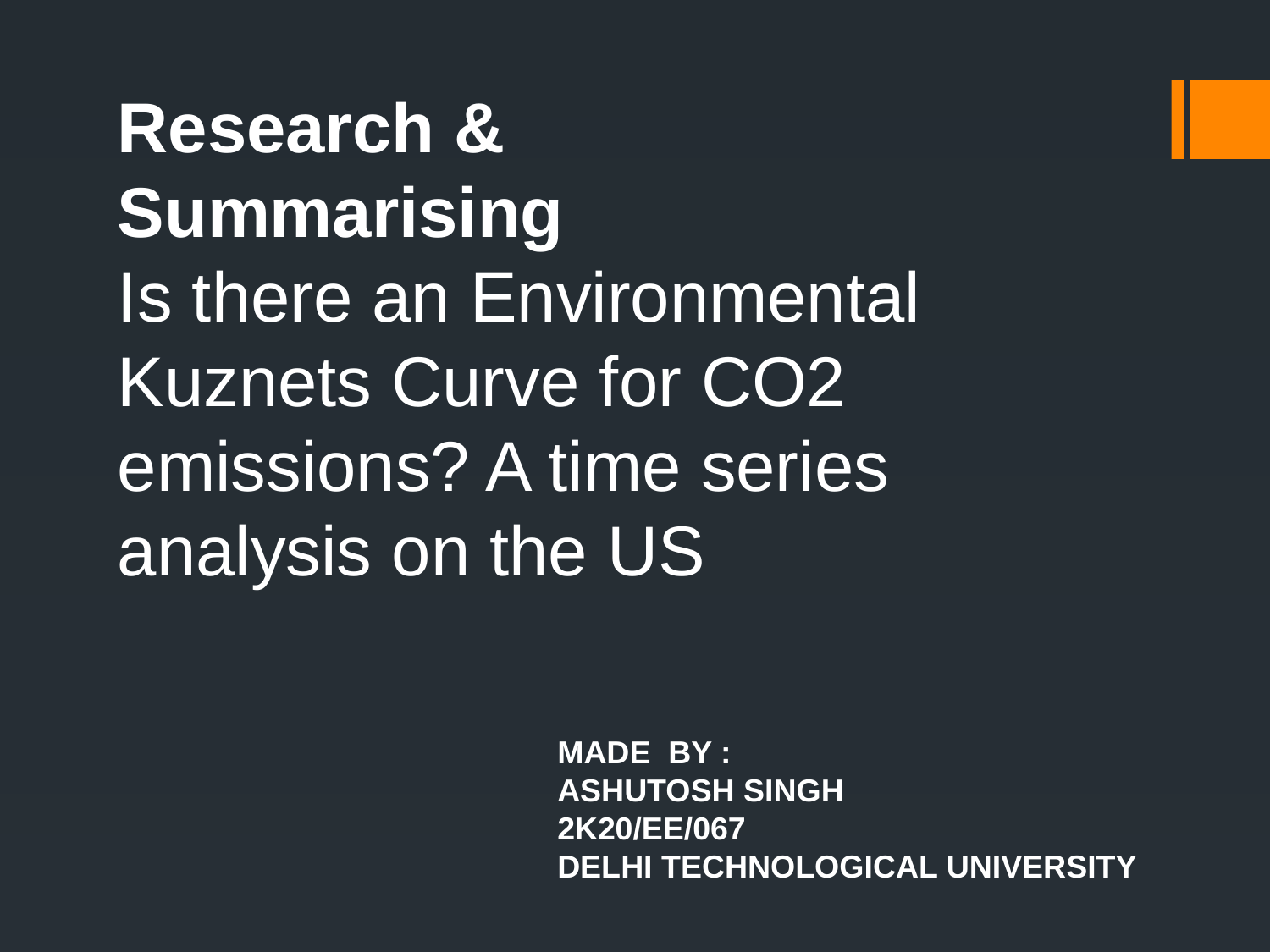

Research & Summarising
Is there an Environmental Kuznets Curve for CO2 emissions? A time series analysis on the US
MADE  BY :
ASHUTOSH SINGH
2K20/EE/067
DELHI TECHNOLOGICAL UNIVERSITY